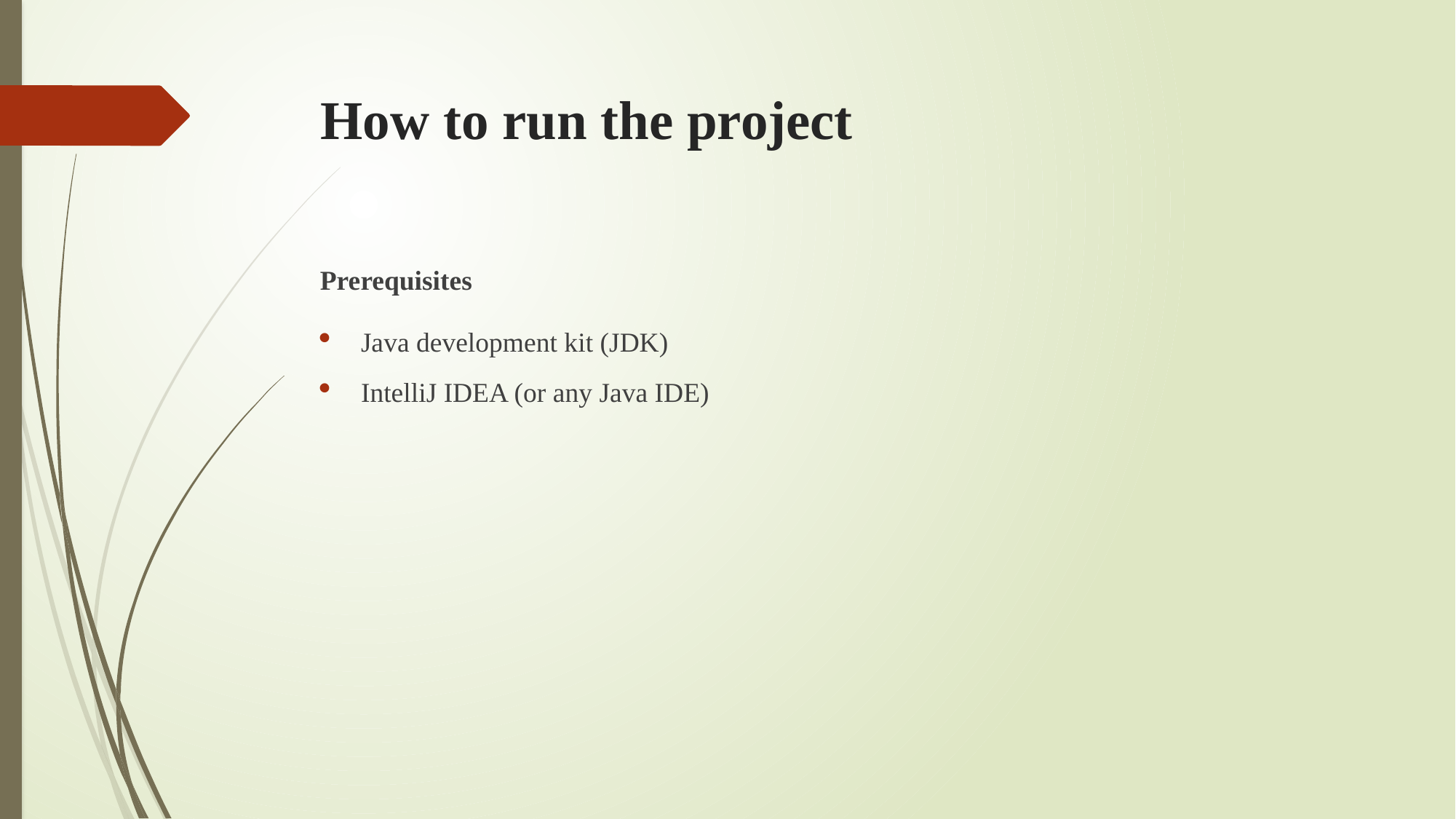

# How to run the project
Prerequisites
Java development kit (JDK)
IntelliJ IDEA (or any Java IDE)